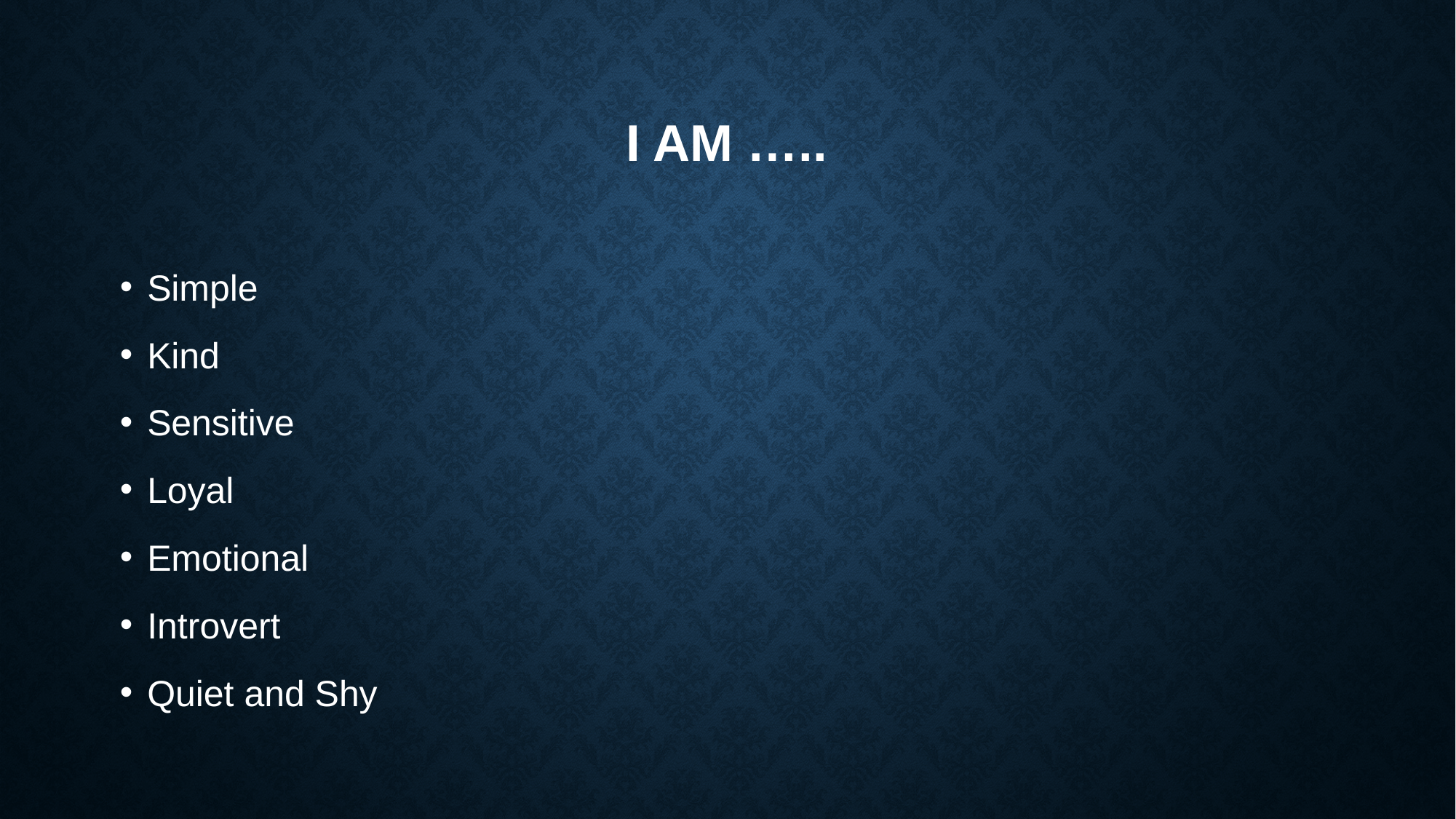

# I AM …..
Simple
Kind
Sensitive
Loyal
Emotional
Introvert
Quiet and Shy